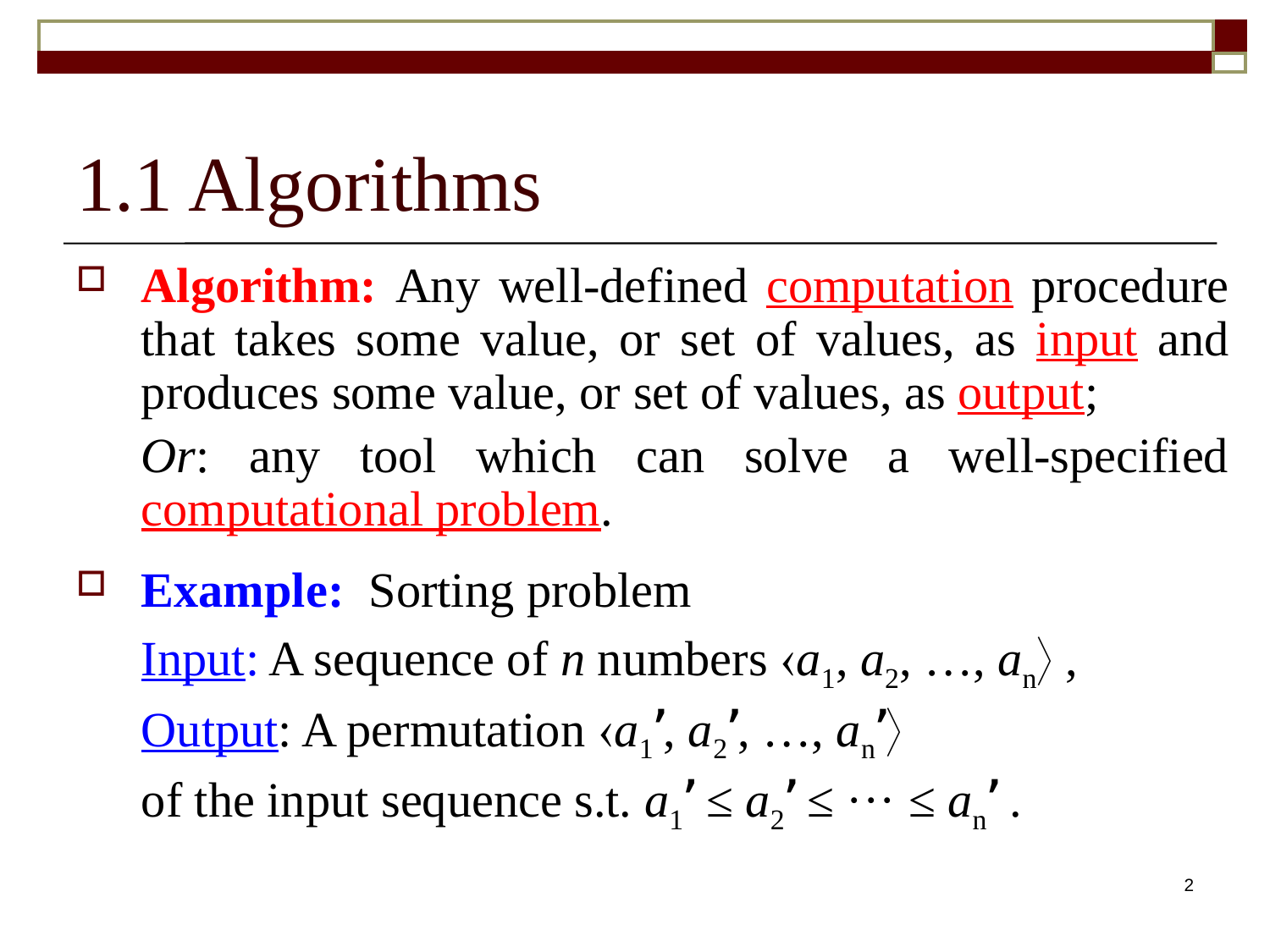

# 1.1 Algorithms
Algorithm: Any well-defined computation procedure that takes some value, or set of values, as input and produces some value, or set of values, as output;
	Or: any tool which can solve a well-specified computational problem.

Example:  Sorting problem
	Input: A sequence of n numbers 〈a1, a2, …, an〉 ,
	Output: A permutation 〈a1’, a2’, …, an’〉
	of the input sequence s.t. a1’ ≤ a2’ ≤ ··· ≤ an’ .

2